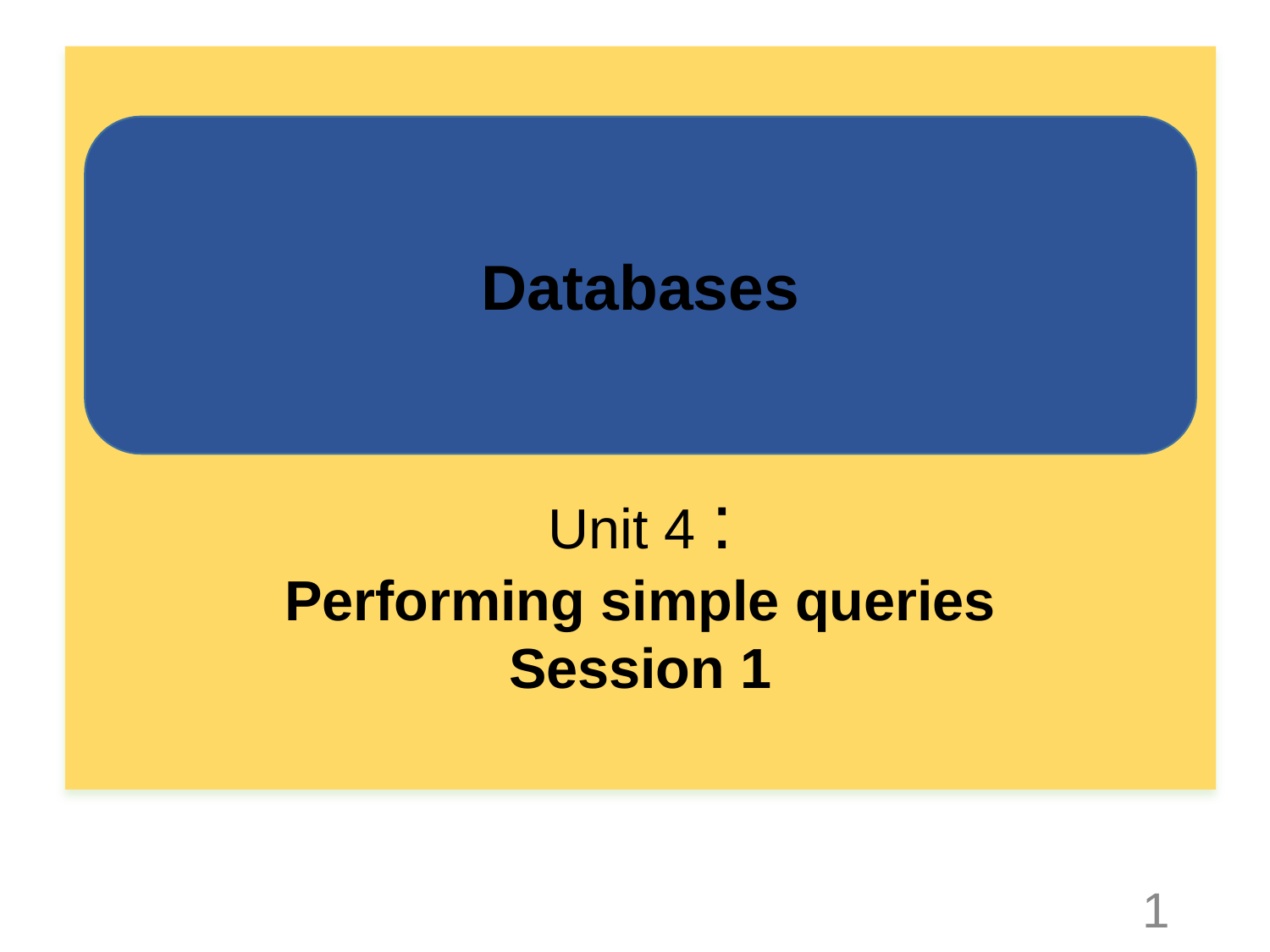

Unit 4 :
Performing simple queries
Session 1

Databases
1